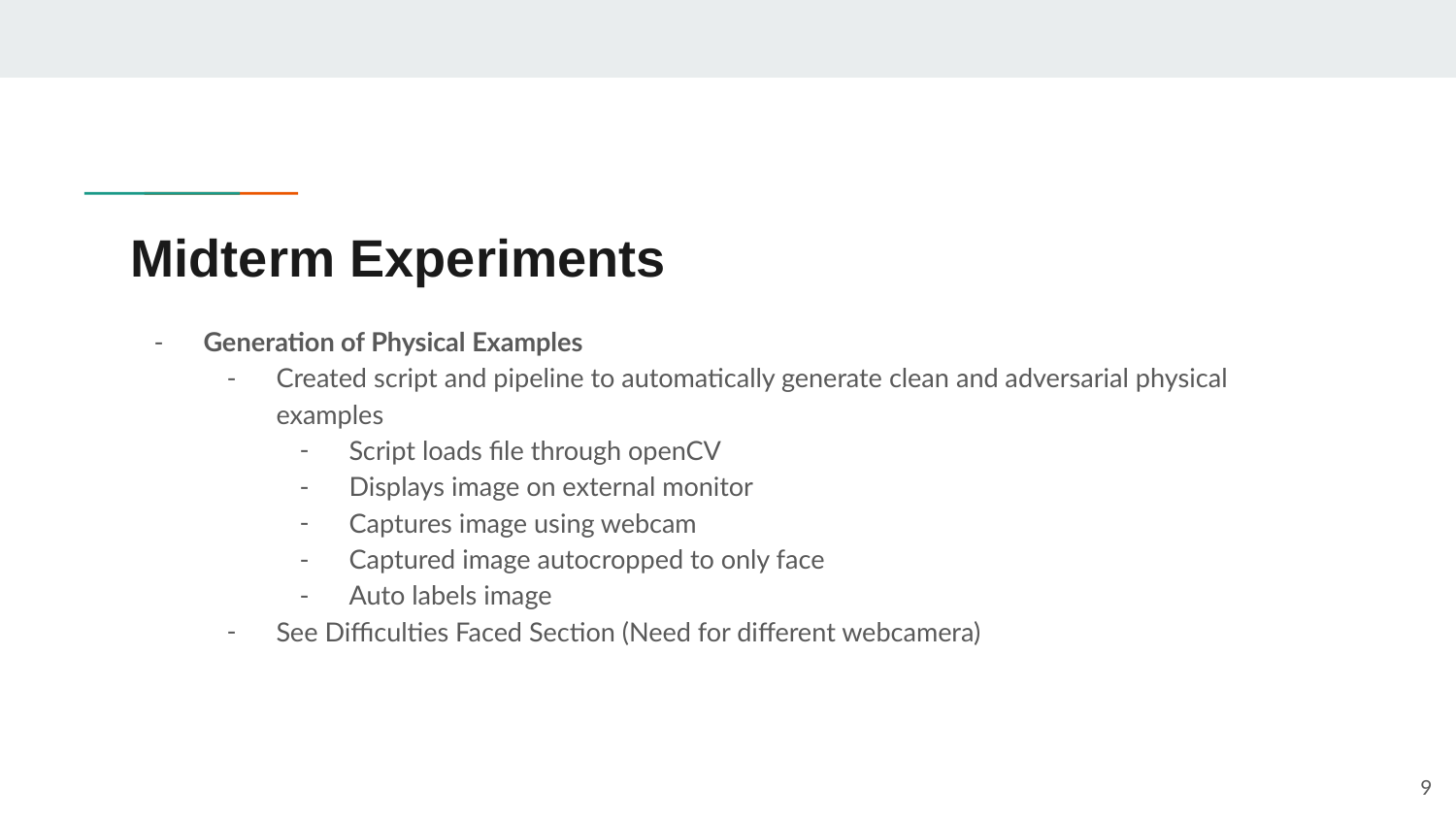

# Midterm Experiments
Generation of Physical Examples
Created script and pipeline to automatically generate clean and adversarial physical examples
Script loads file through openCV
Displays image on external monitor
Captures image using webcam
Captured image autocropped to only face
Auto labels image
See Difficulties Faced Section (Need for different webcamera)

9